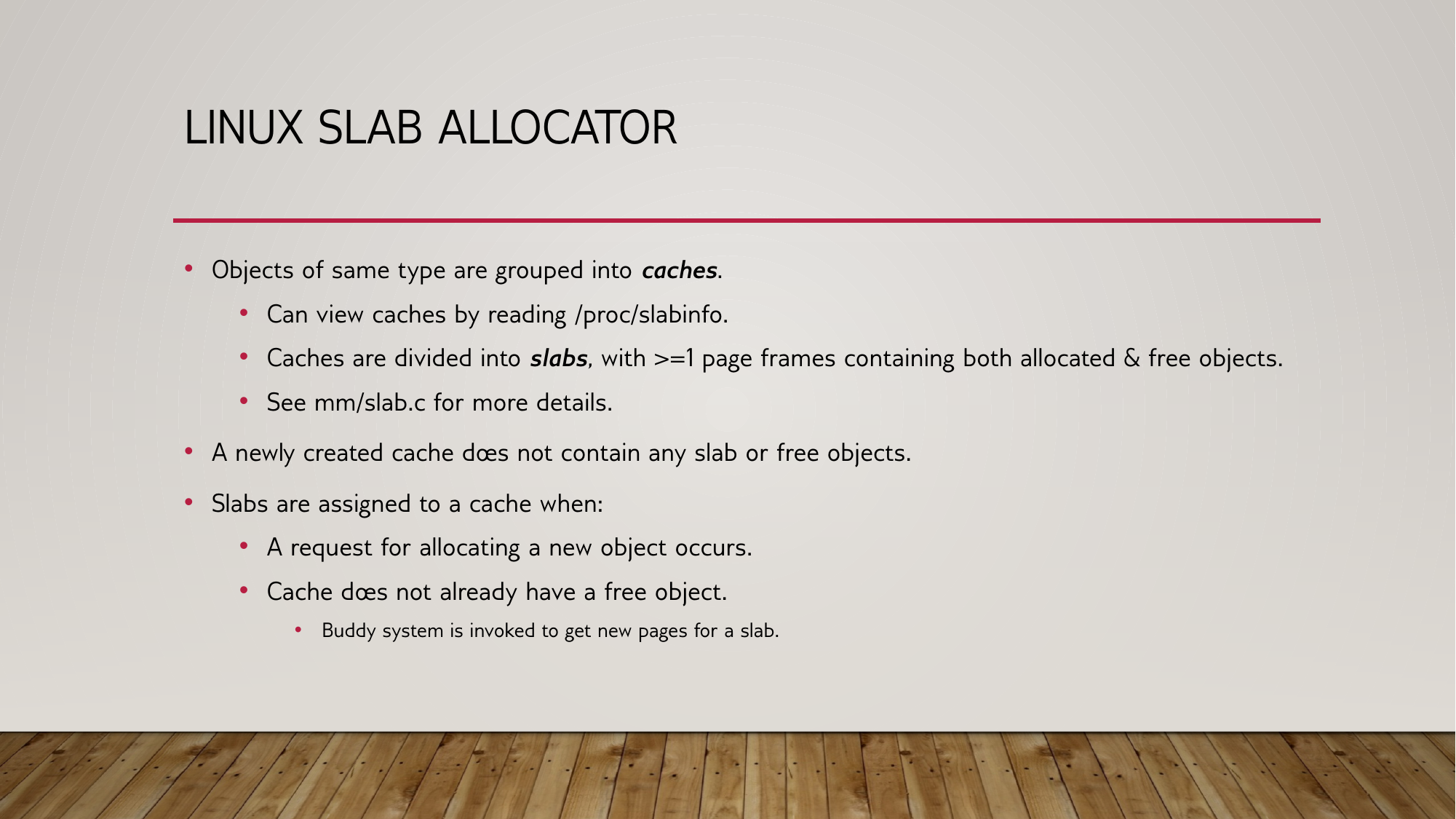

# Linux Slab Allocator
Objects of same type are grouped into caches.
Can view caches by reading /proc/slabinfo.
Caches are divided into slabs, with >=1 page frames containing both allocated & free objects.
See mm/slab.c for more details.
A newly created cache does not contain any slab or free objects.
Slabs are assigned to a cache when:
A request for allocating a new object occurs.
Cache does not already have a free object.
Buddy system is invoked to get new pages for a slab.